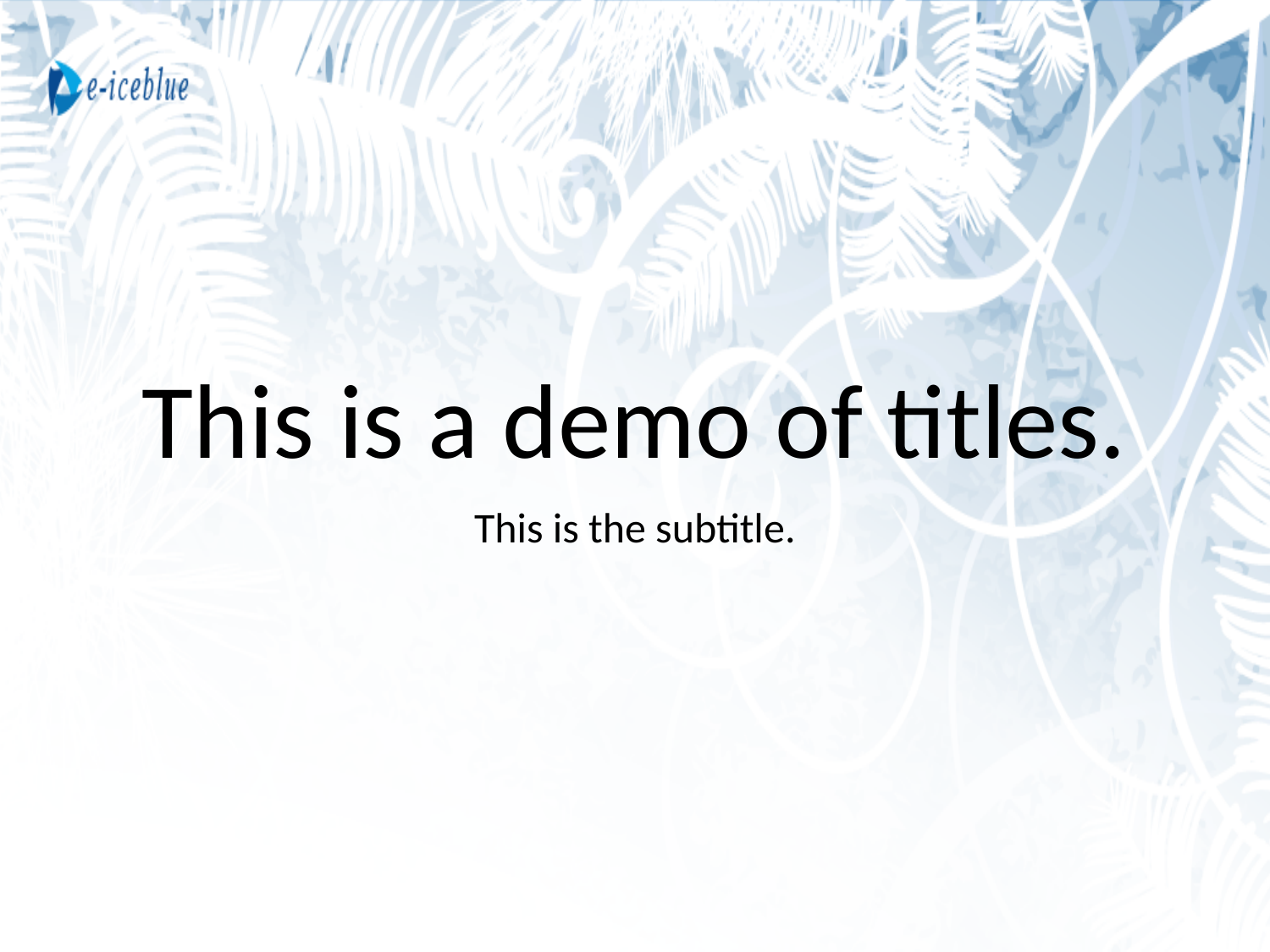

# This is a demo of titles.
This is the subtitle.